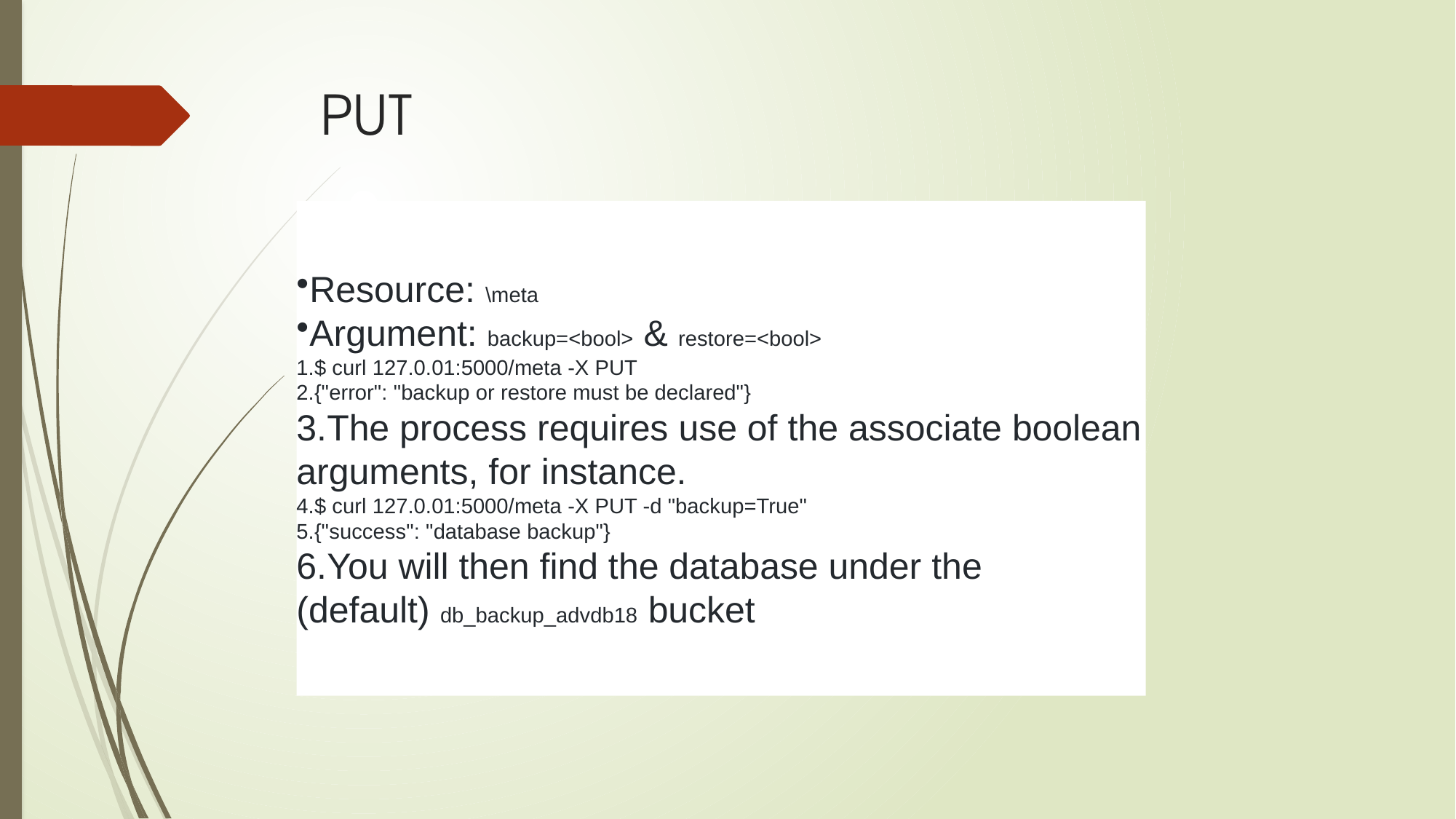

# PUT

Resource: \meta
Argument: backup=<bool> & restore=<bool>
$ curl 127.0.01:5000/meta -X PUT
{"error": "backup or restore must be declared"}
The process requires use of the associate boolean arguments, for instance.
$ curl 127.0.01:5000/meta -X PUT -d "backup=True"
{"success": "database backup"}
You will then find the database under the (default) db_backup_advdb18 bucket